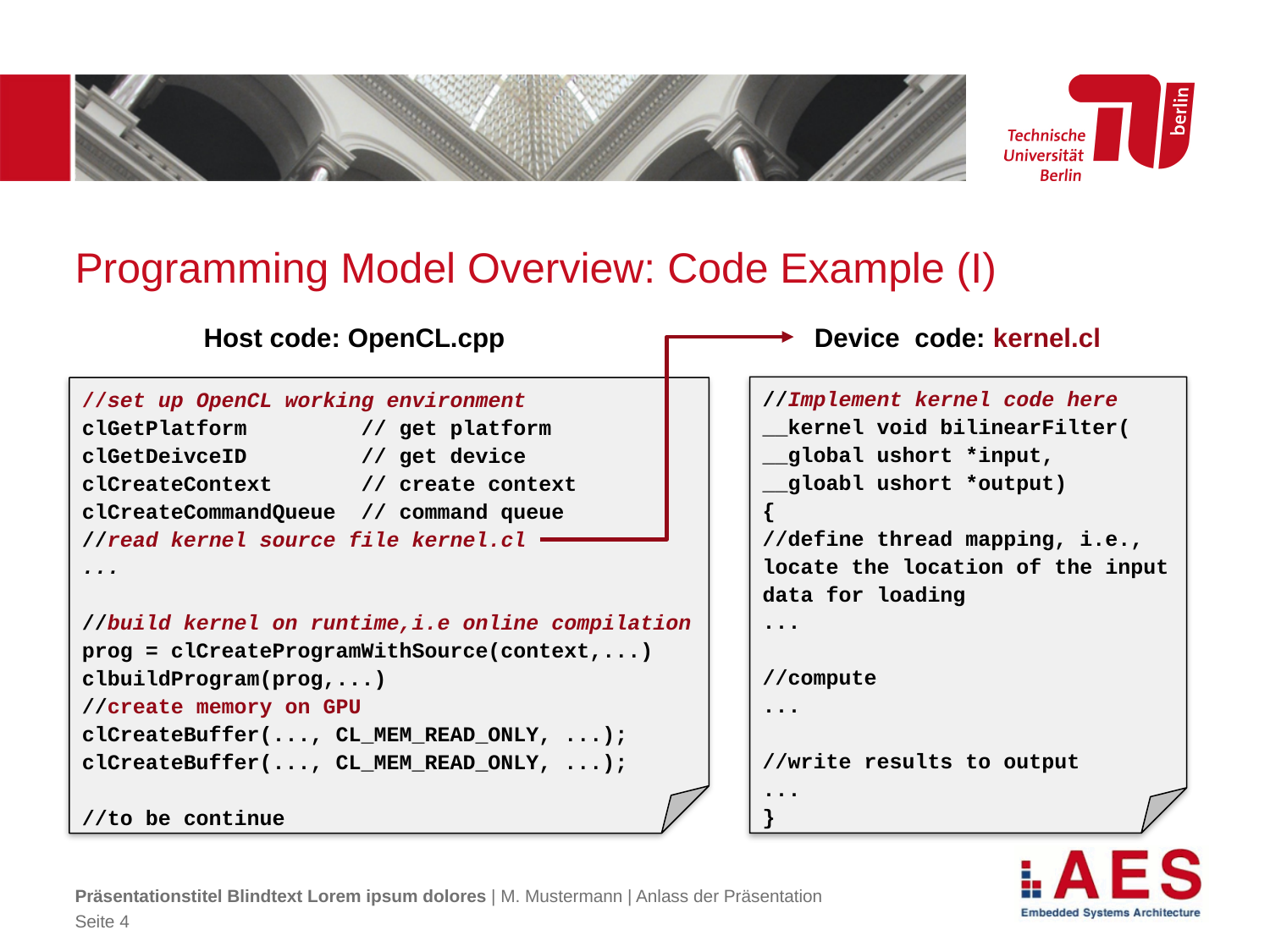

# Programming Model Overview: Code Example (I)

Host code: OpenCL.cpp
Device  code: kernel.cl
//Implement kernel code here
__kernel void bilinearFilter(
__global ushort *input,
__gloabl ushort *output)
{
//define thread mapping, i.e., locate the location of the input data for loading
...

//compute
...

//write results to output
...
}
//set up OpenCL working environment
clGetPlatform         // get platform
clGetDeivceID         // get device
clCreateContext       // create context
clCreateCommandQueue  // command queue
//read kernel source file kernel.cl
...

//build kernel on runtime,i.e online compilation
prog = clCreateProgramWithSource(context,...)
clbuildProgram(prog,...)
//create memory on GPU
clCreateBuffer(..., CL_MEM_READ_ONLY, ...);
clCreateBuffer(..., CL_MEM_READ_ONLY, ...);

//to be continue
Präsentationstitel Blindtext Lorem ipsum dolores | M. Mustermann | Anlass der Präsentation
Seite 4